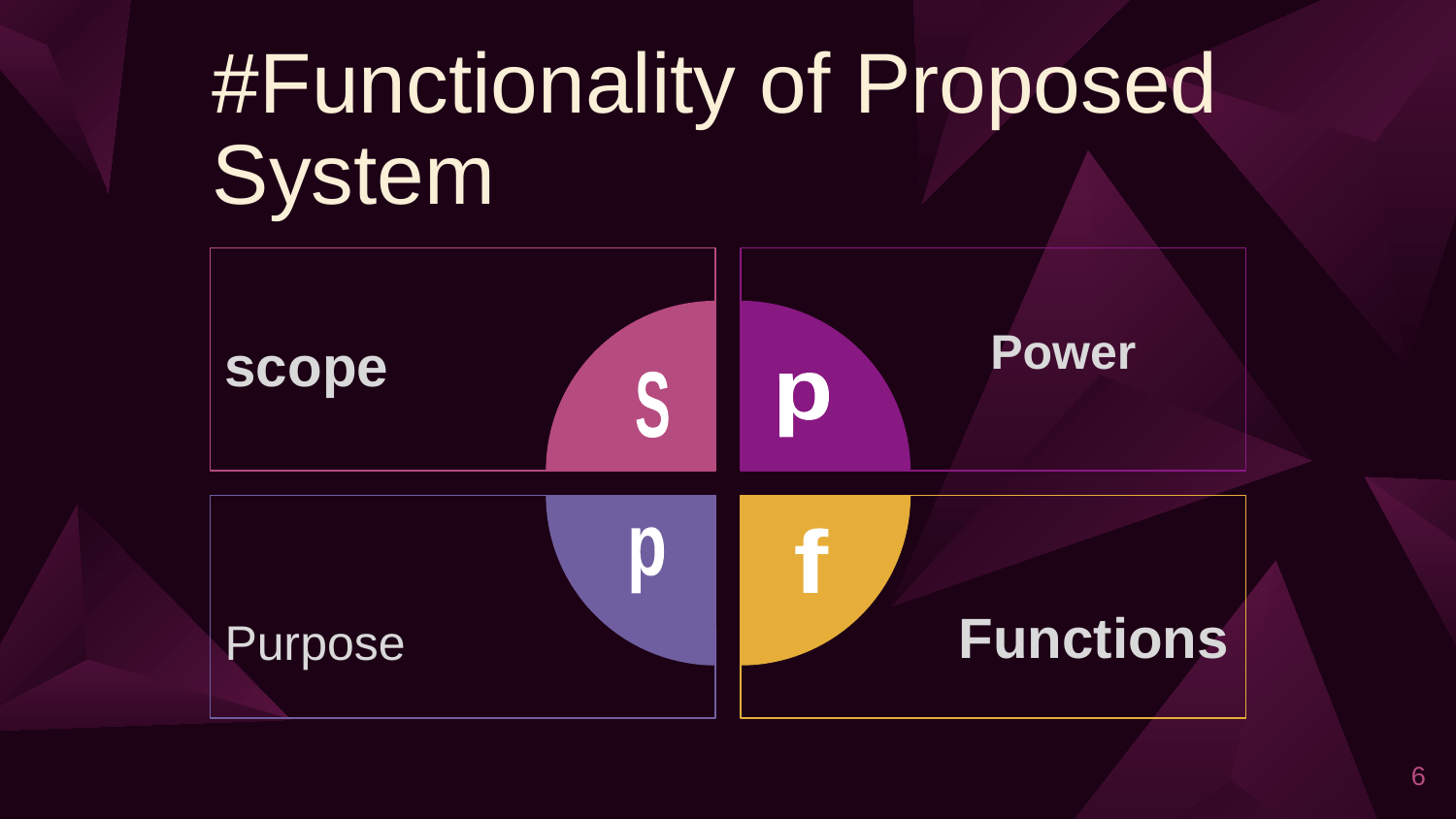

# #Functionality of Proposed System

scope

Power

S
p

Purpose

Functions
p
f
6